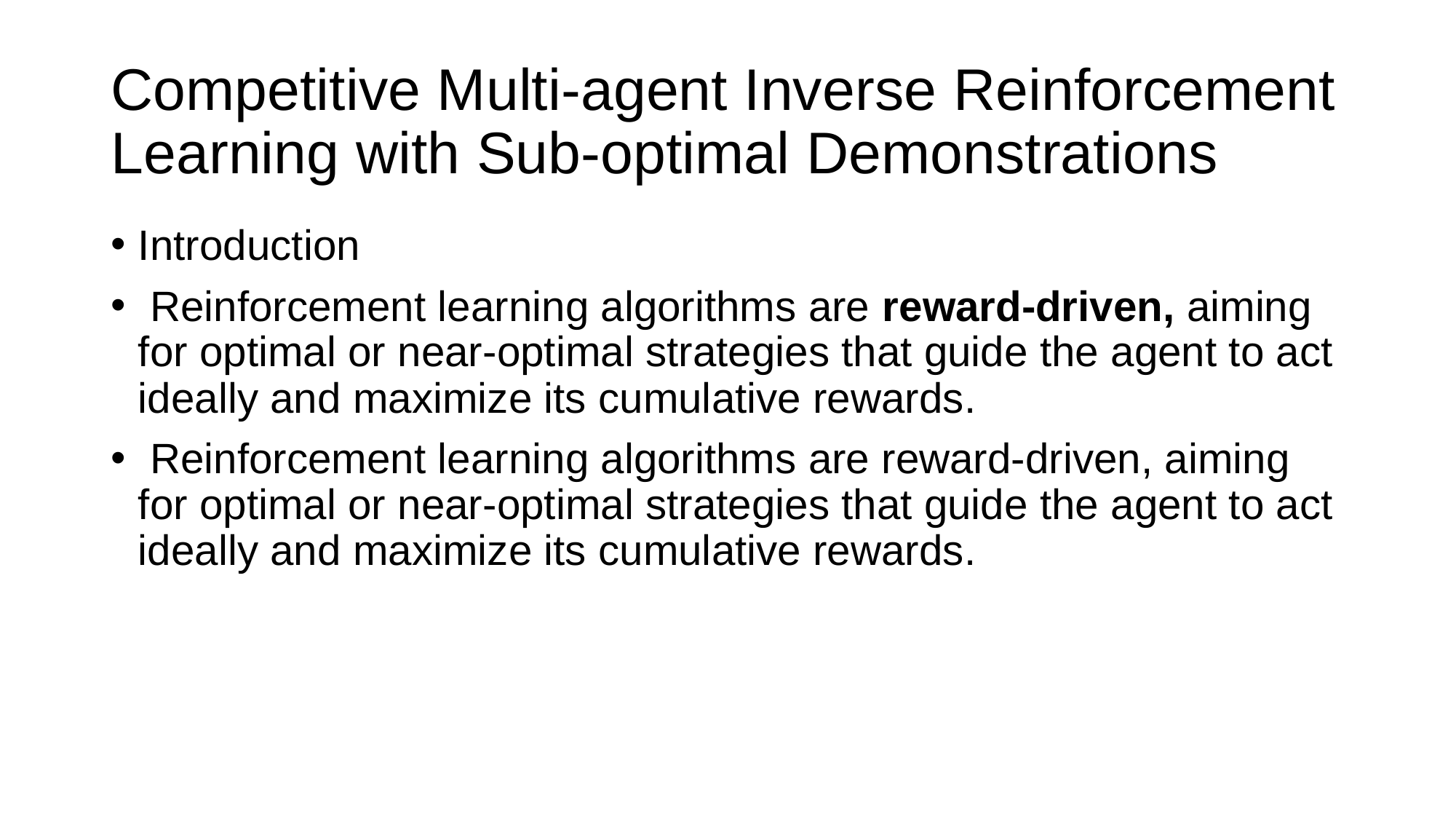

# Competitive Multi-agent Inverse Reinforcement Learning with Sub-optimal Demonstrations
Introduction
 Reinforcement learning algorithms are reward-driven, aiming for optimal or near-optimal strategies that guide the agent to act ideally and maximize its cumulative rewards.
 Reinforcement learning algorithms are reward-driven, aiming for optimal or near-optimal strategies that guide the agent to act ideally and maximize its cumulative rewards.